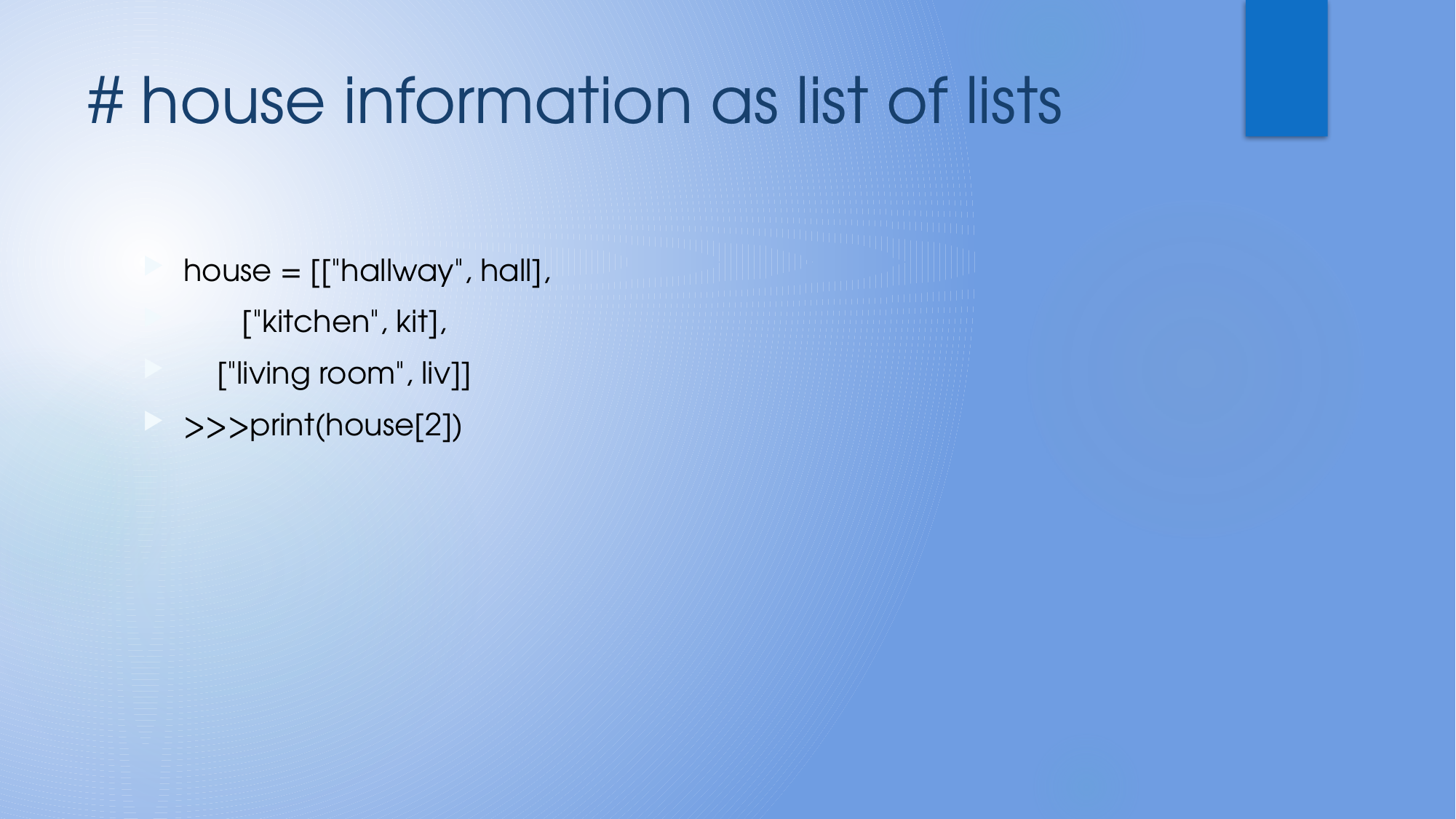

# # house information as list of lists
house = [["hallway", hall],
       ["kitchen", kit],
    ["living room", liv]]
>>>print(house[2])